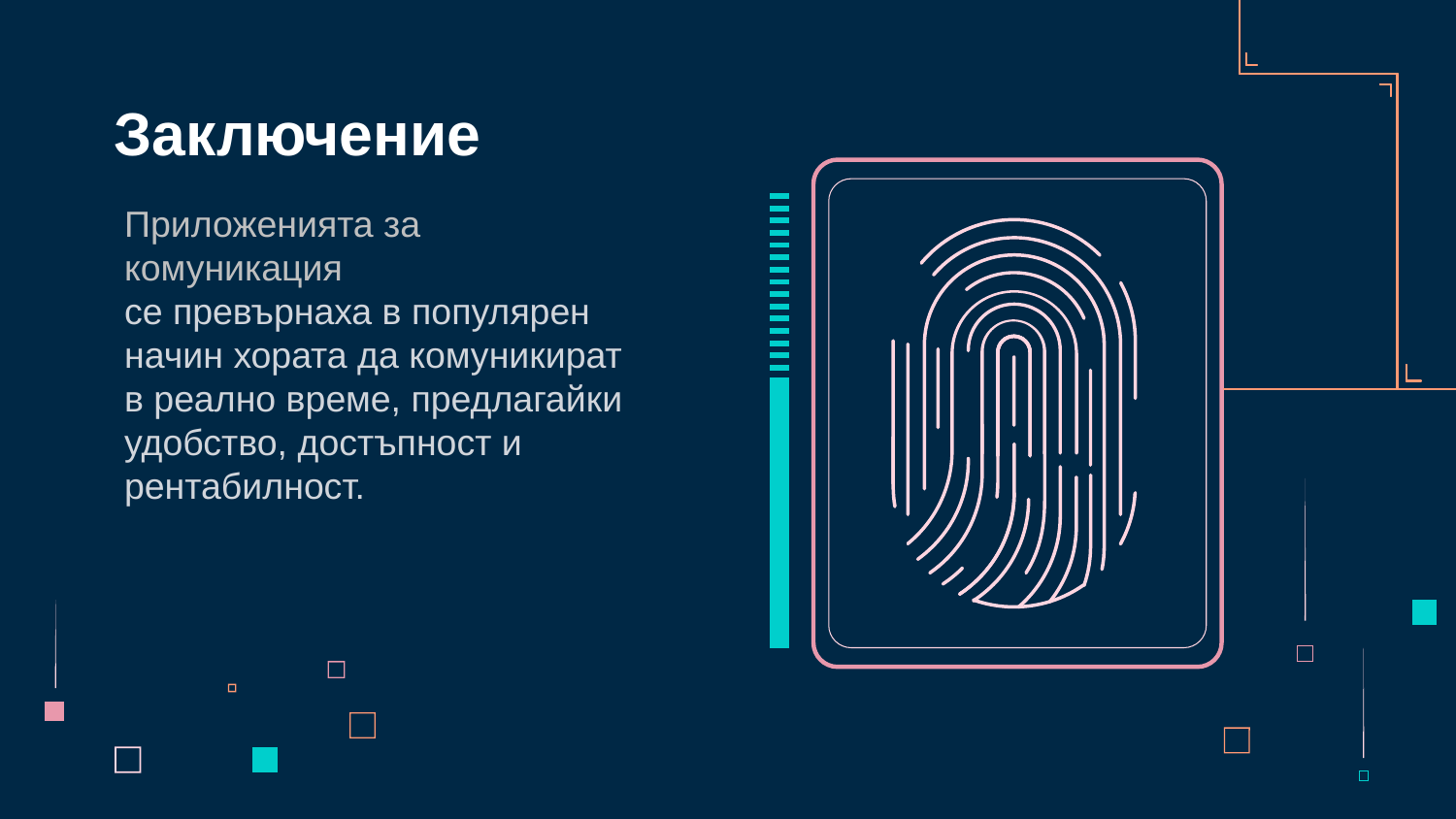

# Заключение

Приложенията за комуникация
се превърнаха в популярен начин хората да комуникират в реално време, предлагайки удобство, достъпност и рентабилност.